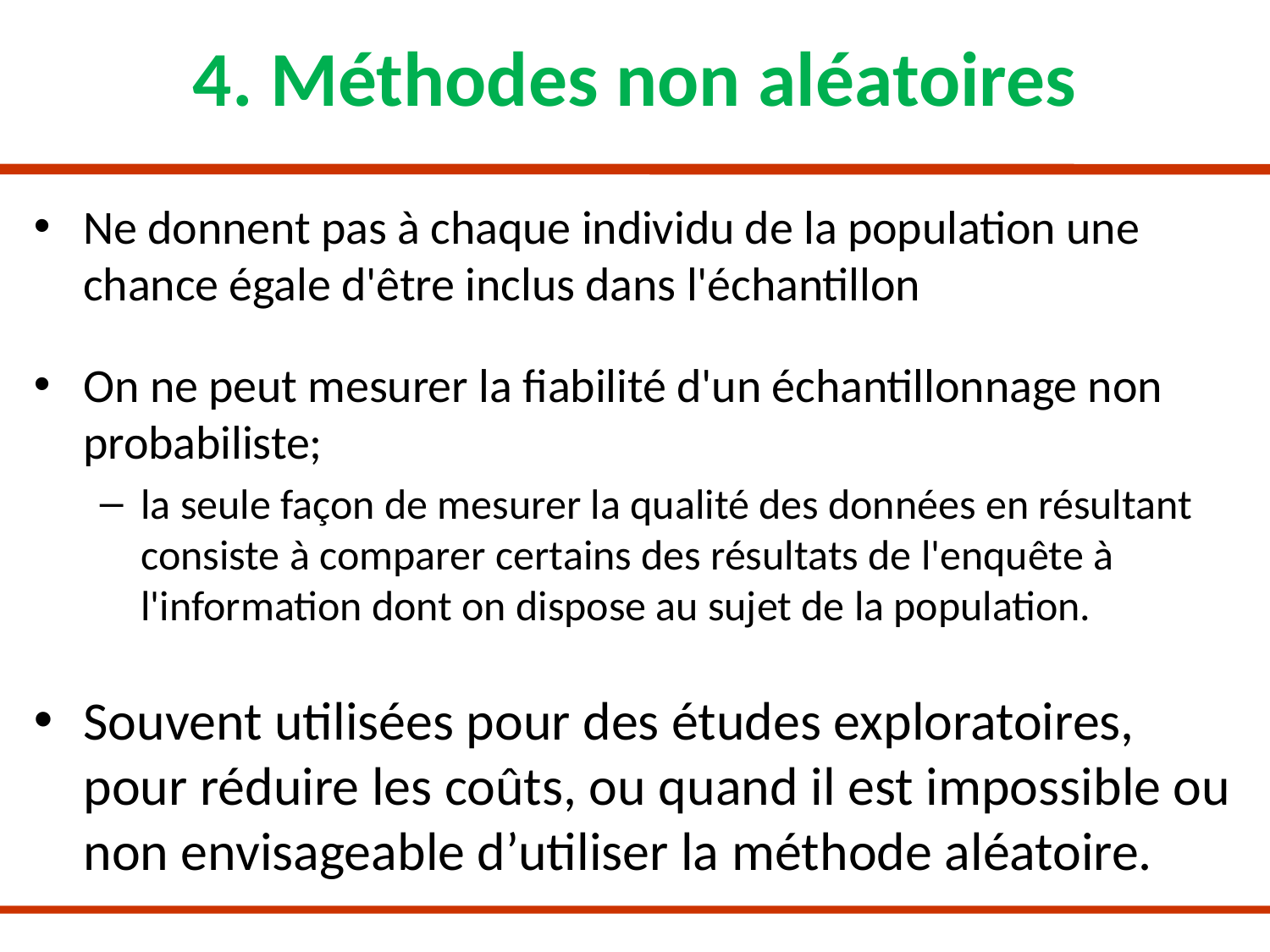

# 4. Méthodes non aléatoires
Ne donnent pas à chaque individu de la population une chance égale d'être inclus dans l'échantillon

On ne peut mesurer la fiabilité d'un échantillonnage non probabiliste;
la seule façon de mesurer la qualité des données en résultant consiste à comparer certains des résultats de l'enquête à l'information dont on dispose au sujet de la population.

Souvent utilisées pour des études exploratoires, pour réduire les coûts, ou quand il est impossible ou non envisageable d’utiliser la méthode aléatoire.